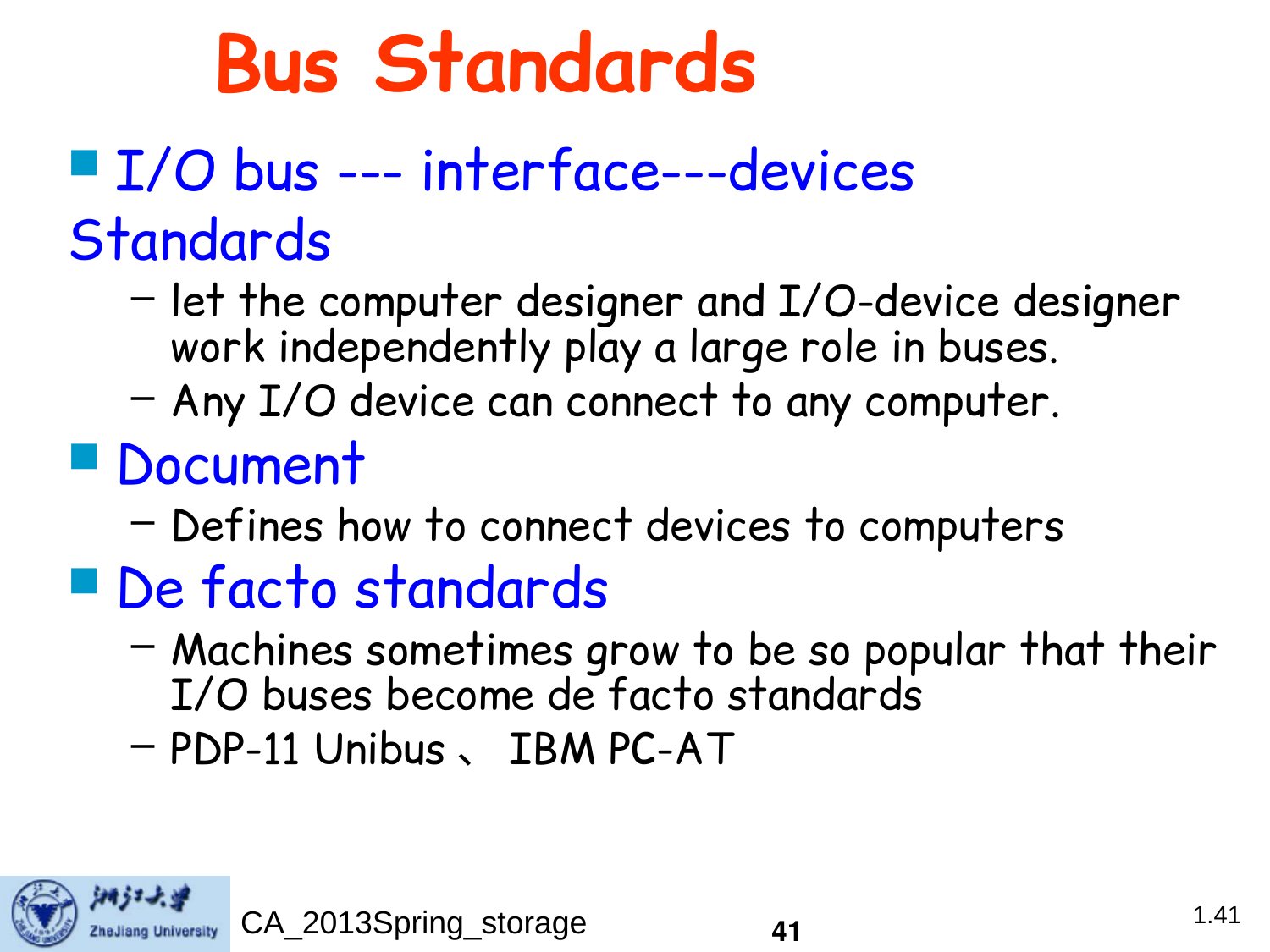

# Bus Standards
I/O bus --- interface---devices
Standards
let the computer designer and I/O-device designer work independently play a large role in buses.
Any I/O device can connect to any computer.
Document
Defines how to connect devices to computers
De facto standards
Machines sometimes grow to be so popular that their I/O buses become de facto standards
PDP-11 Unibus、IBM PC-AT